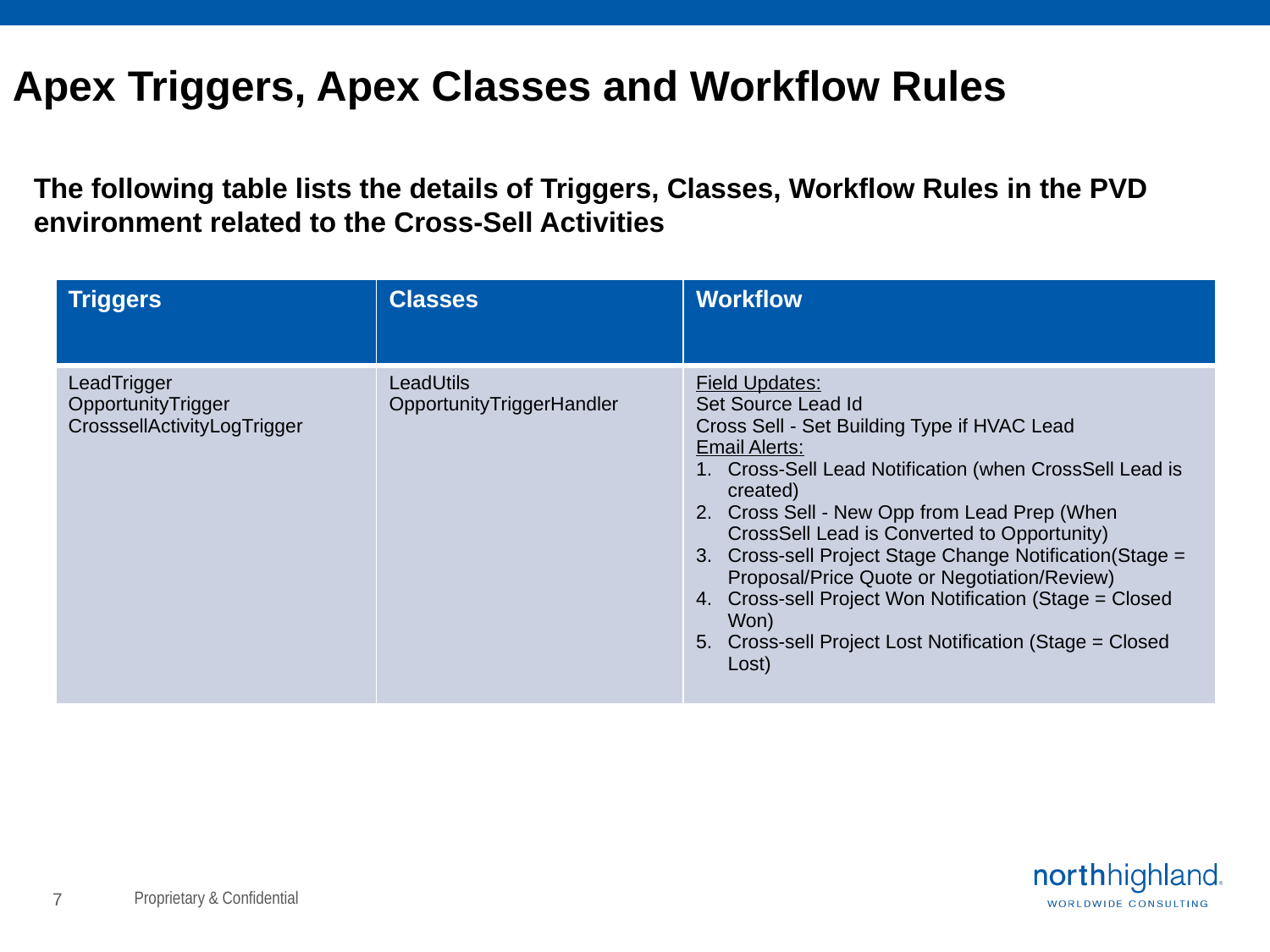

Apex Triggers, Apex Classes and Workflow Rules

The following table lists the details of Triggers, Classes, Workflow Rules in the PVD environment related to the Cross-Sell Activities

| Triggers | Classes | Workflow |
| --- | --- | --- |
| LeadTrigger OpportunityTrigger CrosssellActivityLogTrigger | LeadUtils OpportunityTriggerHandler | Field Updates: Set Source Lead Id Cross Sell - Set Building Type if HVAC Lead Email Alerts: Cross-Sell Lead Notification (when CrossSell Lead is created) Cross Sell - New Opp from Lead Prep (When CrossSell Lead is Converted to Opportunity) Cross-sell Project Stage Change Notification(Stage = Proposal/Price Quote or Negotiation/Review) Cross-sell Project Won Notification (Stage = Closed Won) Cross-sell Project Lost Notification (Stage = Closed Lost) |